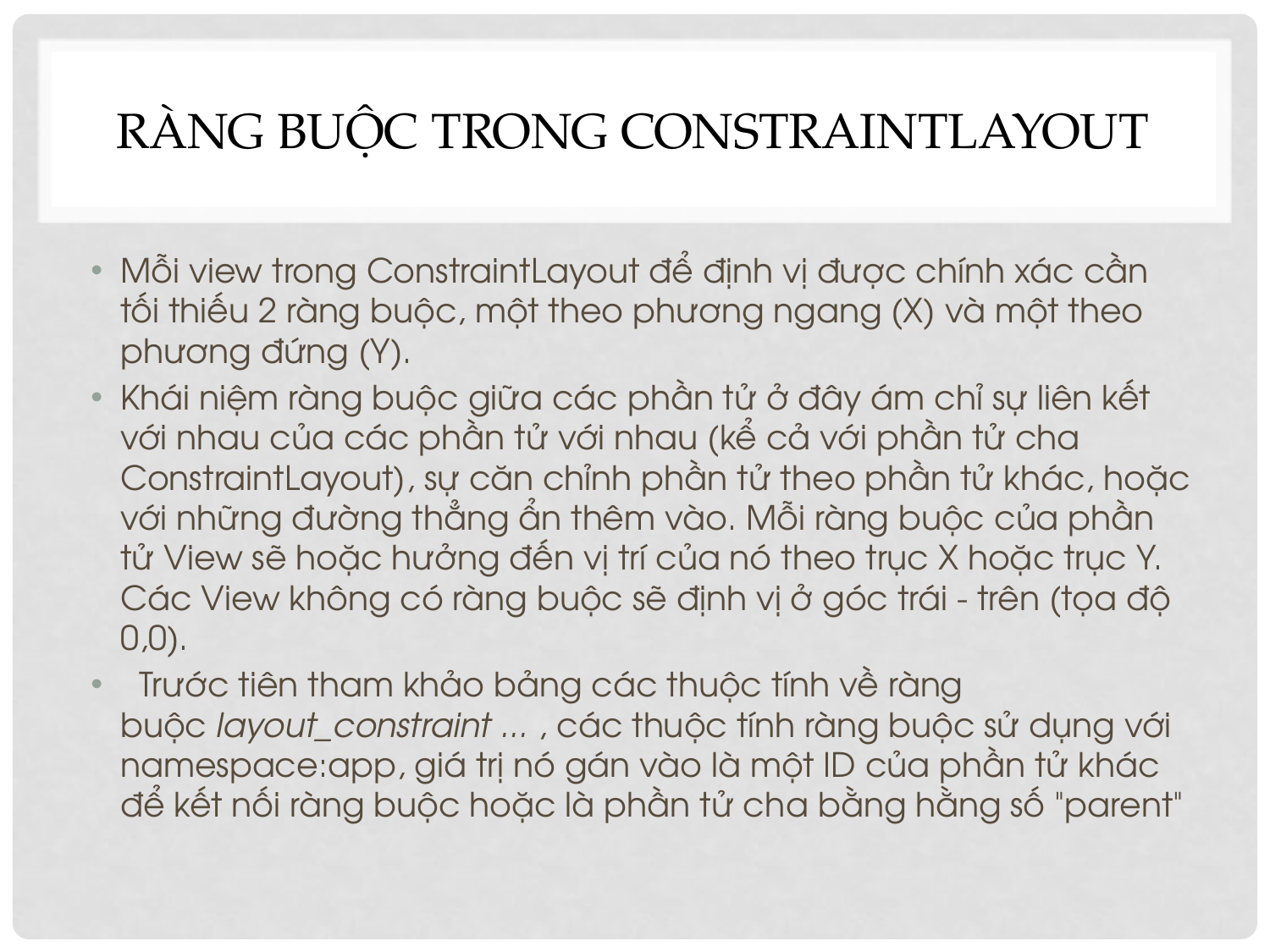

# Ràng buộc trong ConstraintLayout
Mỗi view trong ConstraintLayout để định vị được chính xác cần tối thiếu 2 ràng buộc, một theo phương ngang (X) và một theo phương đứng (Y).
Khái niệm ràng buộc giữa các phần tử ở đây ám chỉ sự liên kết với nhau của các phần tử với nhau (kể cả với phần tử cha ConstraintLayout), sự căn chỉnh phần tử theo phần tử khác, hoặc với những đường thẳng ẩn thêm vào. Mỗi ràng buộc của phần tử View sẽ hoặc hưởng đến vị trí của nó theo trục X hoặc trục Y. Các View không có ràng buộc sẽ định vị ở góc trái - trên (tọa độ 0,0).
  Trước tiên tham khảo bảng các thuộc tính về ràng buộc layout_constraint ... , các thuộc tính ràng buộc sử dụng với namespace:app, giá trị nó gán vào là một ID của phần tử khác để kết nối ràng buộc hoặc là phần tử cha bằng hằng số "parent"